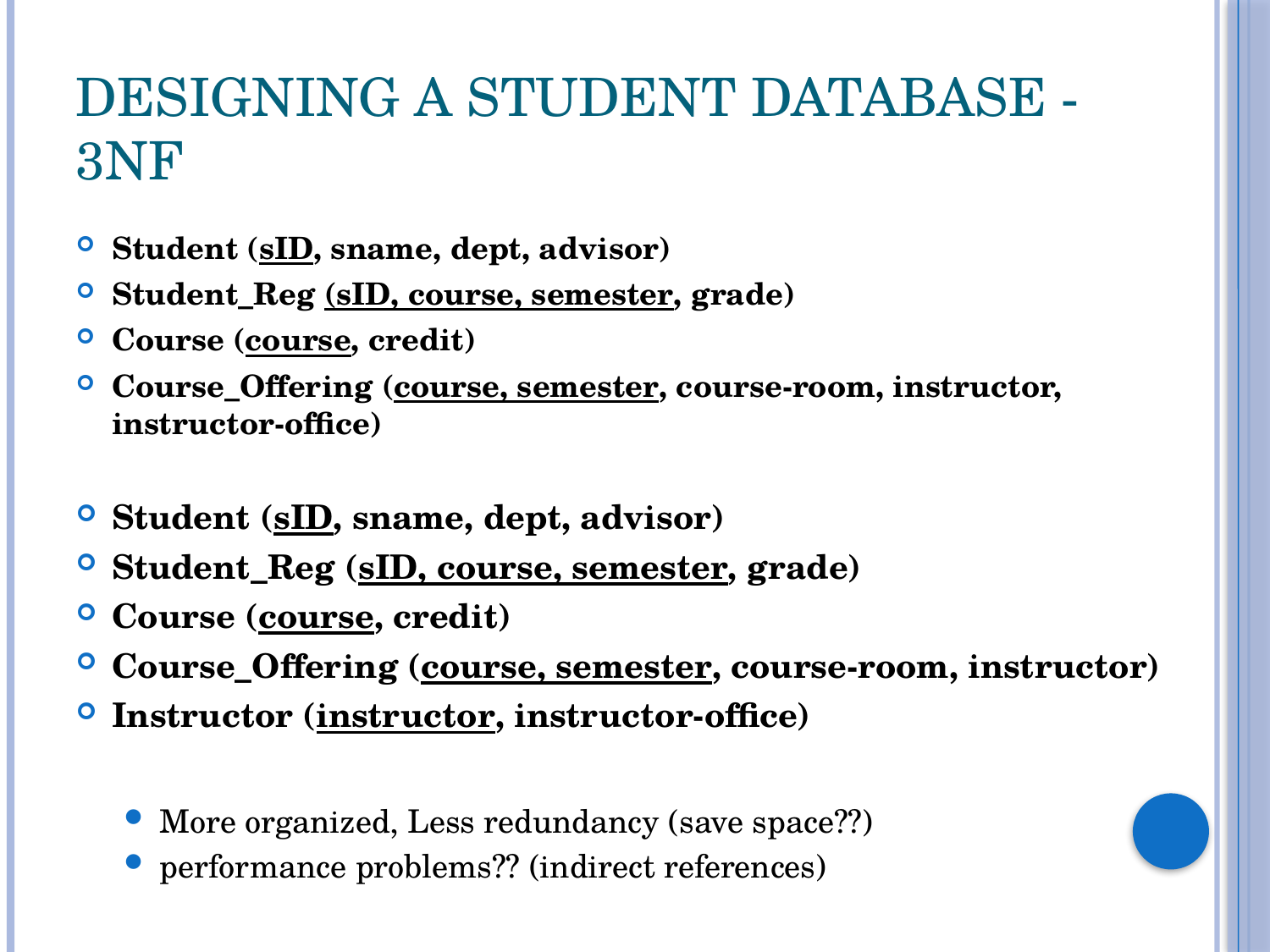

# Designing a Student Database -3NF
Student (sID, sname, dept, advisor)
Student_Reg (sID, course, semester, grade)
Course (course, credit)
Course_Offering (course, semester, course-room, instructor, instructor-office)

Student (sID, sname, dept, advisor)
Student_Reg (sID, course, semester, grade)
Course (course, credit)
Course_Offering (course, semester, course-room, instructor)
Instructor (instructor, instructor-office)

More organized, Less redundancy (save space??)
performance problems?? (indirect references)